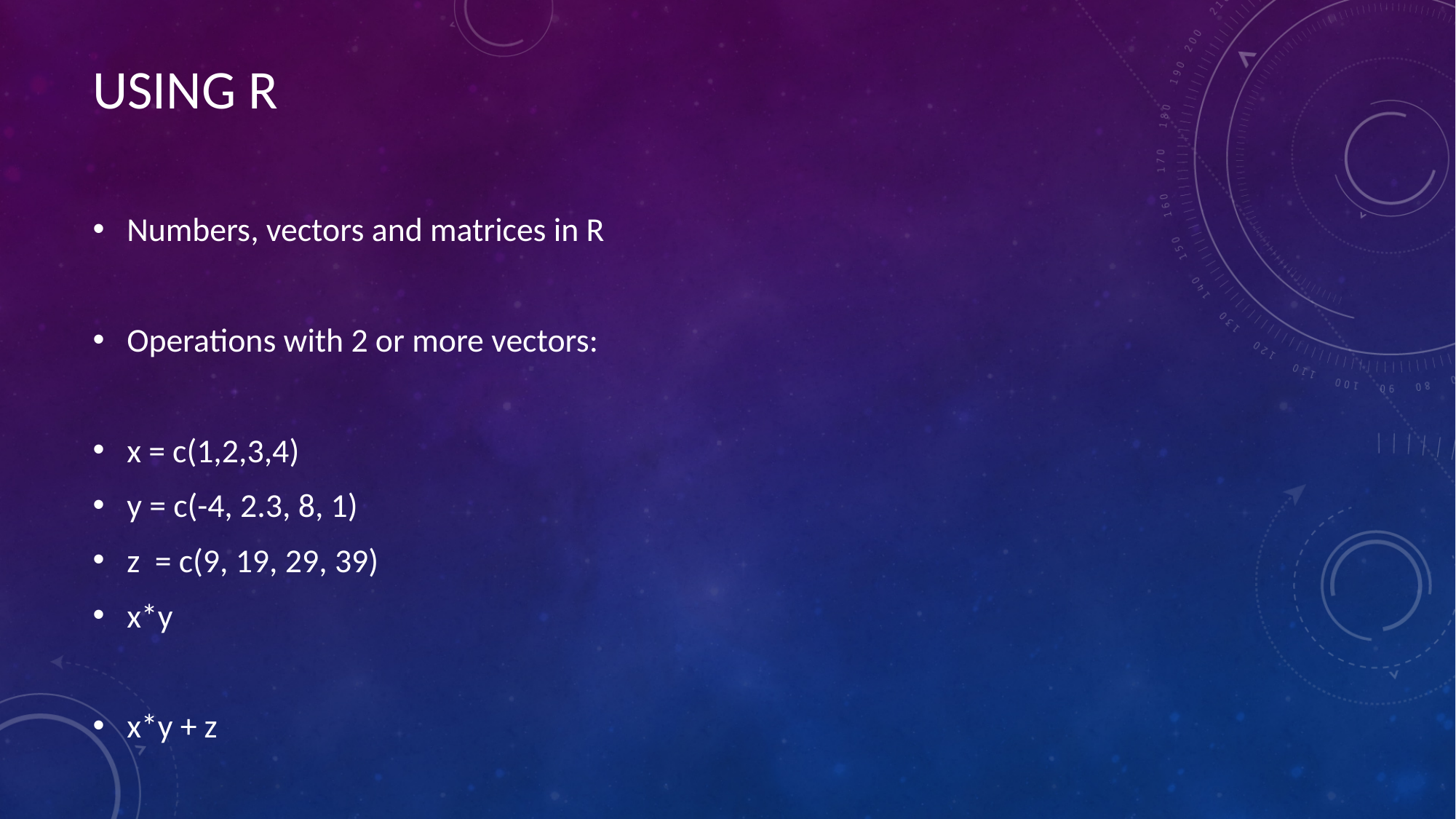

# Using R
Numbers, vectors and matrices in R

Operations with 2 or more vectors:

x = c(1,2,3,4)
y = c(-4, 2.3, 8, 1)
z  = c(9, 19, 29, 39)
x*y

x*y + z

Try using the operations / and ^2